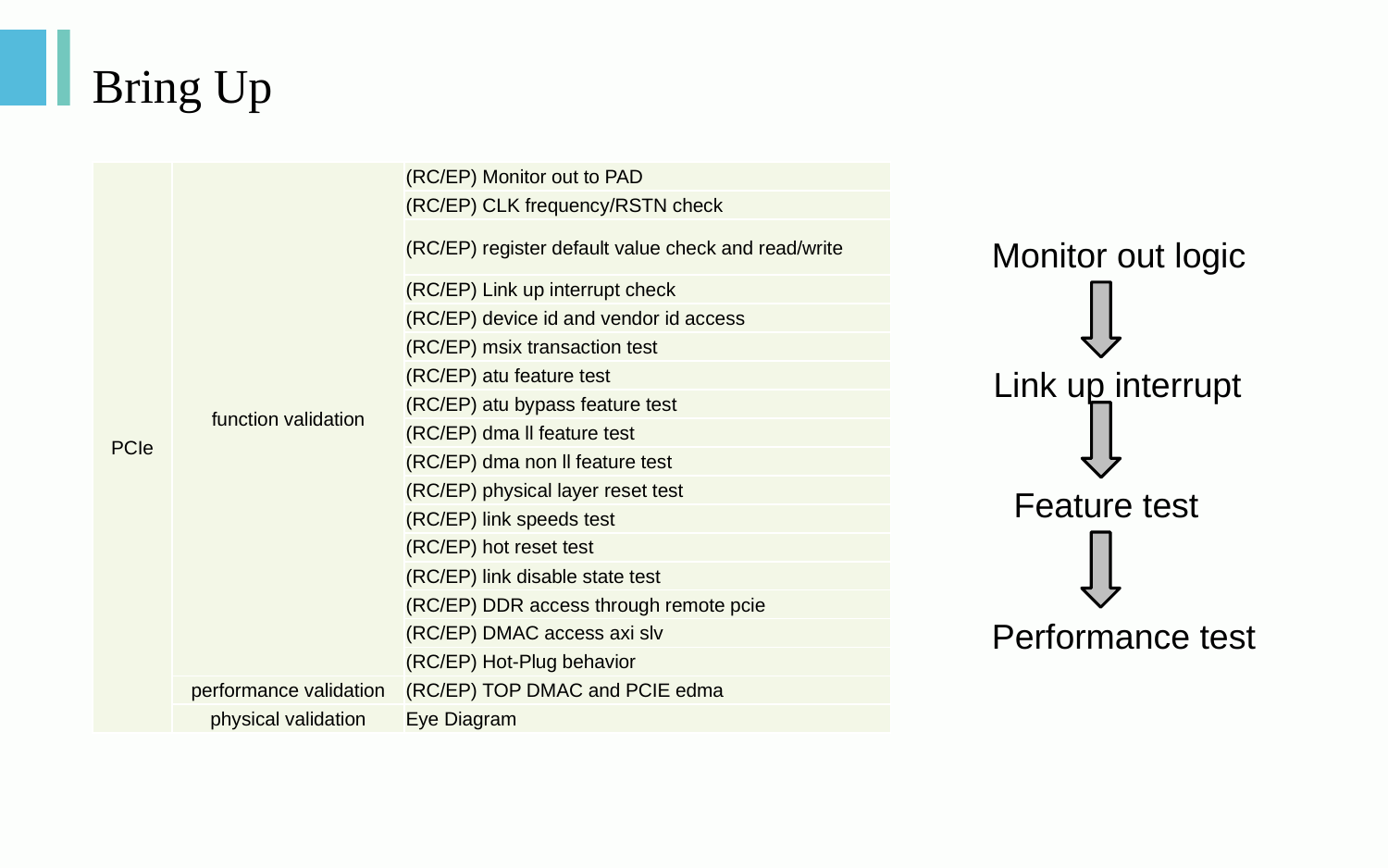

# Bring Up
| PCIe | function validation | (RC/EP) Monitor out to PAD |
| --- | --- | --- |
|  |  | (RC/EP) CLK frequency/RSTN check |
|  |  | (RC/EP) register default value check and read/write |
|  |  | (RC/EP) Link up interrupt check |
|  |  | (RC/EP) device id and vendor id access |
|  |  | (RC/EP) msix transaction test |
|  |  | (RC/EP) atu feature test |
|  |  | (RC/EP) atu bypass feature test |
|  |  | (RC/EP) dma ll feature test |
|  |  | (RC/EP) dma non ll feature test |
|  |  | (RC/EP) physical layer reset test |
|  |  | (RC/EP) link speeds test |
|  |  | (RC/EP) hot reset test |
|  |  | (RC/EP) link disable state test |
|  |  | (RC/EP) DDR access through remote pcie |
|  |  | (RC/EP) DMAC access axi slv |
|  |  | (RC/EP) Hot-Plug behavior |
|  | performance validation | (RC/EP) TOP DMAC and PCIE edma |
|  | physical validation | Eye Diagram |
Monitor out logic

Link up interrupt

Feature test

Performance test